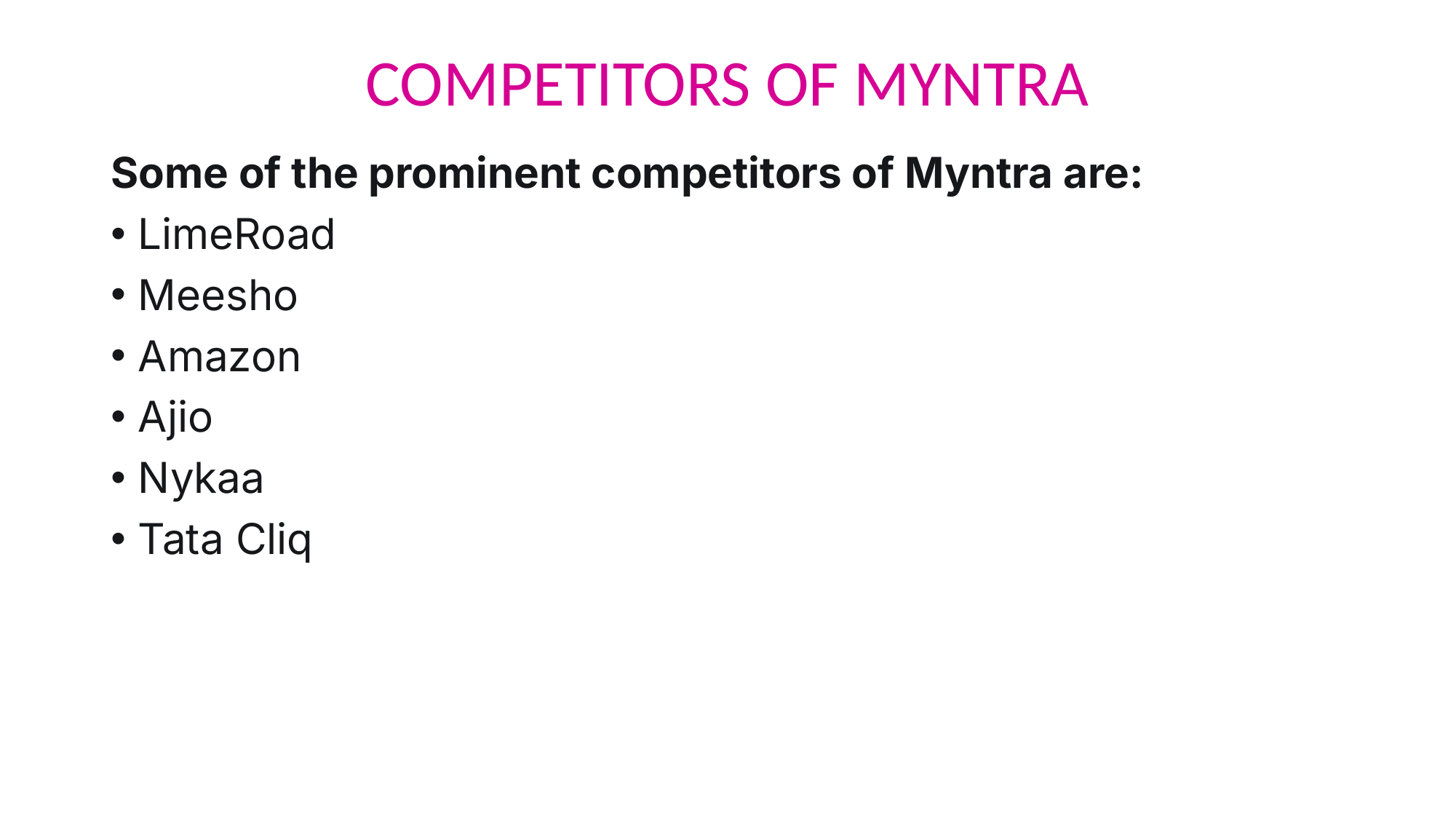

# COMPETITORS OF MYNTRA
Some of the prominent competitors of Myntra are:
LimeRoad
Meesho
Amazon
Ajio
Nykaa
Tata Cliq